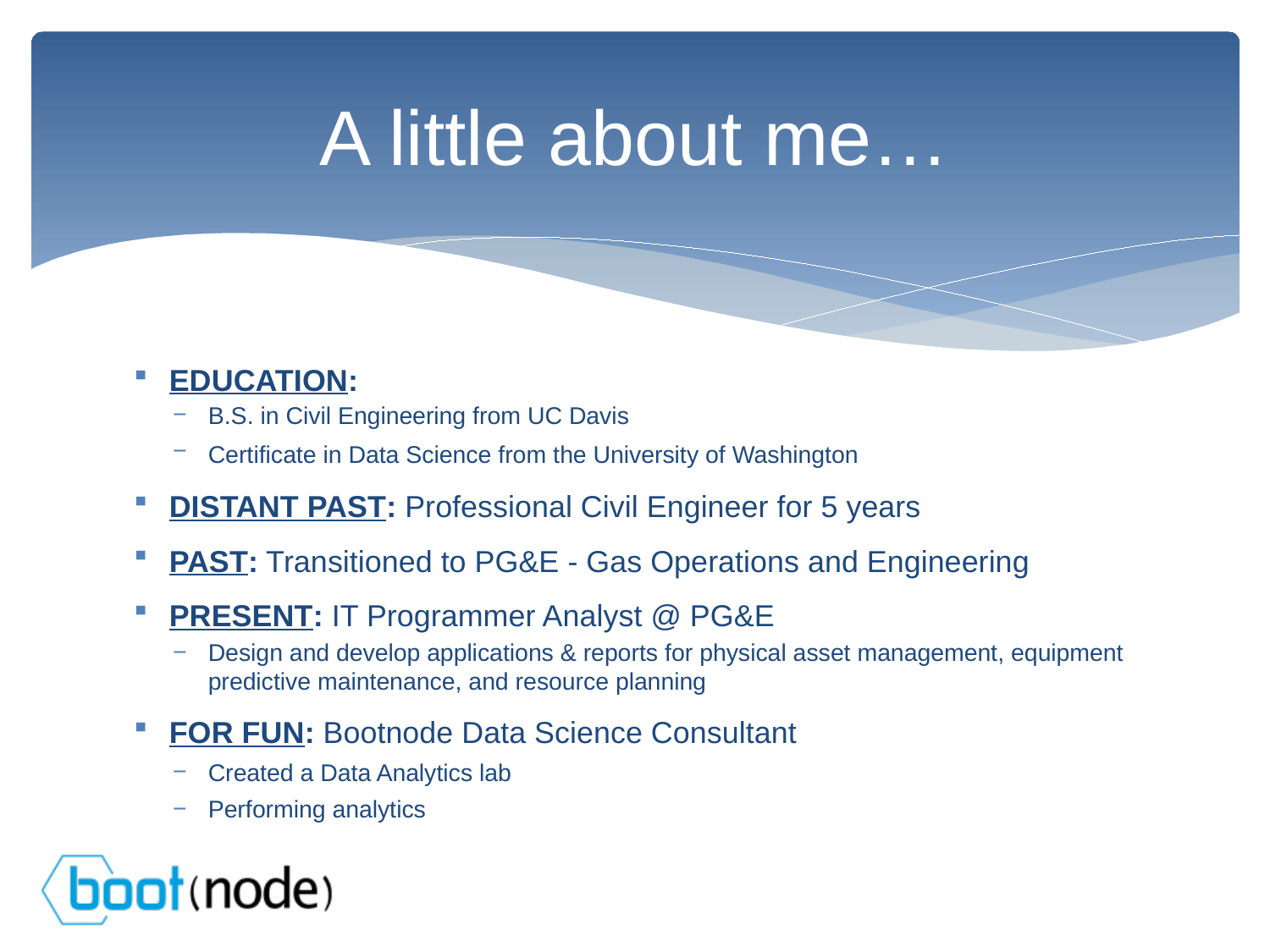

# A little about me…
EDUCATION:
B.S. in Civil Engineering from UC Davis
Certificate in Data Science from the University of Washington
DISTANT PAST: Professional Civil Engineer for 5 years
PAST: Transitioned to PG&E - Gas Operations and Engineering
PRESENT: IT Programmer Analyst @ PG&E
Design and develop applications & reports for physical asset management, equipment predictive maintenance, and resource planning
FOR FUN: Bootnode Data Science Consultant
Created a Data Analytics lab
Performing analytics